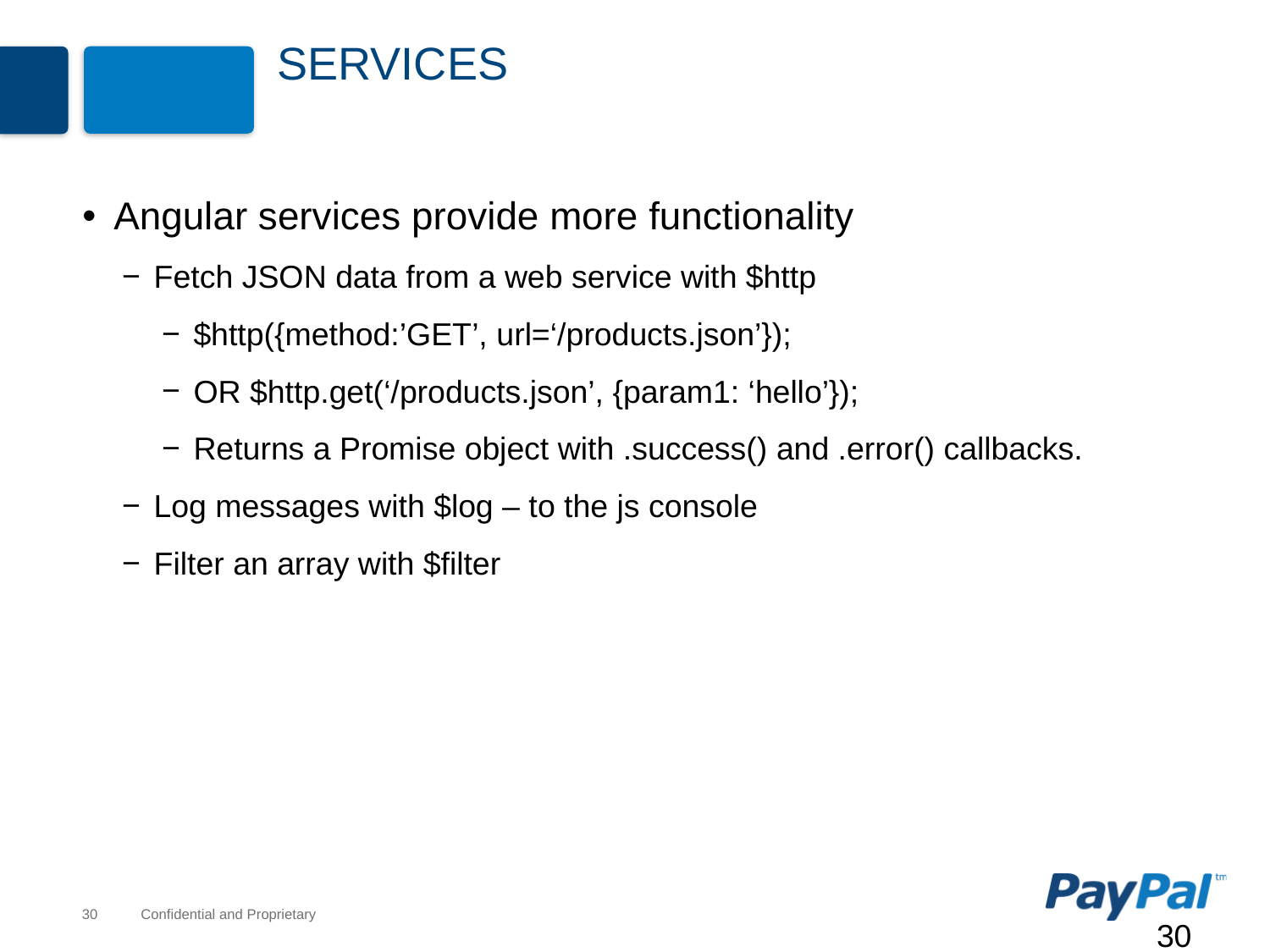

# Services
Angular services provide more functionality
Fetch JSON data from a web service with $http
$http({method:’GET’, url=‘/products.json’});
OR $http.get(‘/products.json’, {param1: ‘hello’});
Returns a Promise object with .success() and .error() callbacks.
Log messages with $log – to the js console
Filter an array with $filter

30